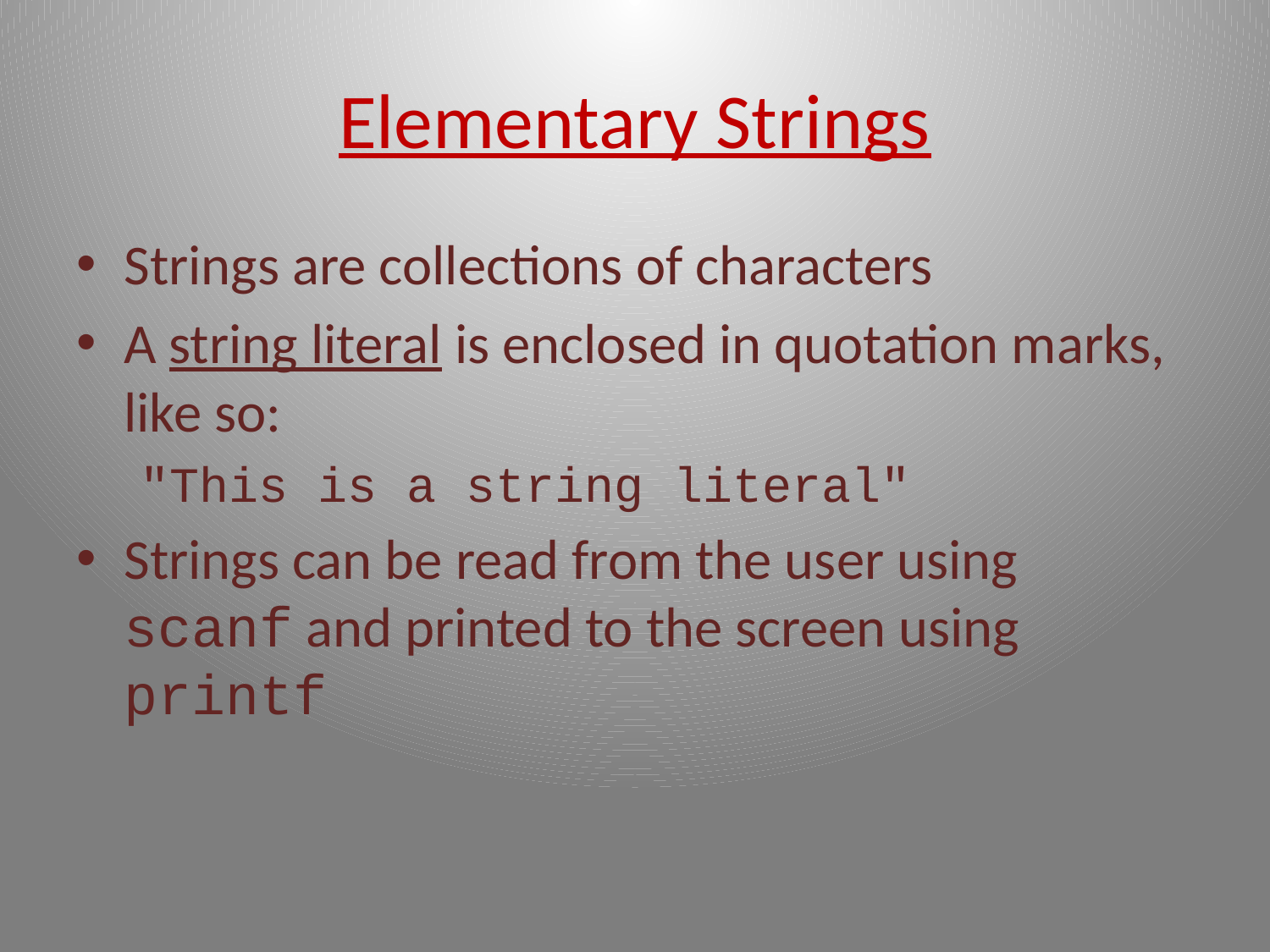

# Elementary Strings
Strings are collections of characters
A string literal is enclosed in quotation marks, like so:
"This is a string literal"
Strings can be read from the user using scanf and printed to the screen using printf